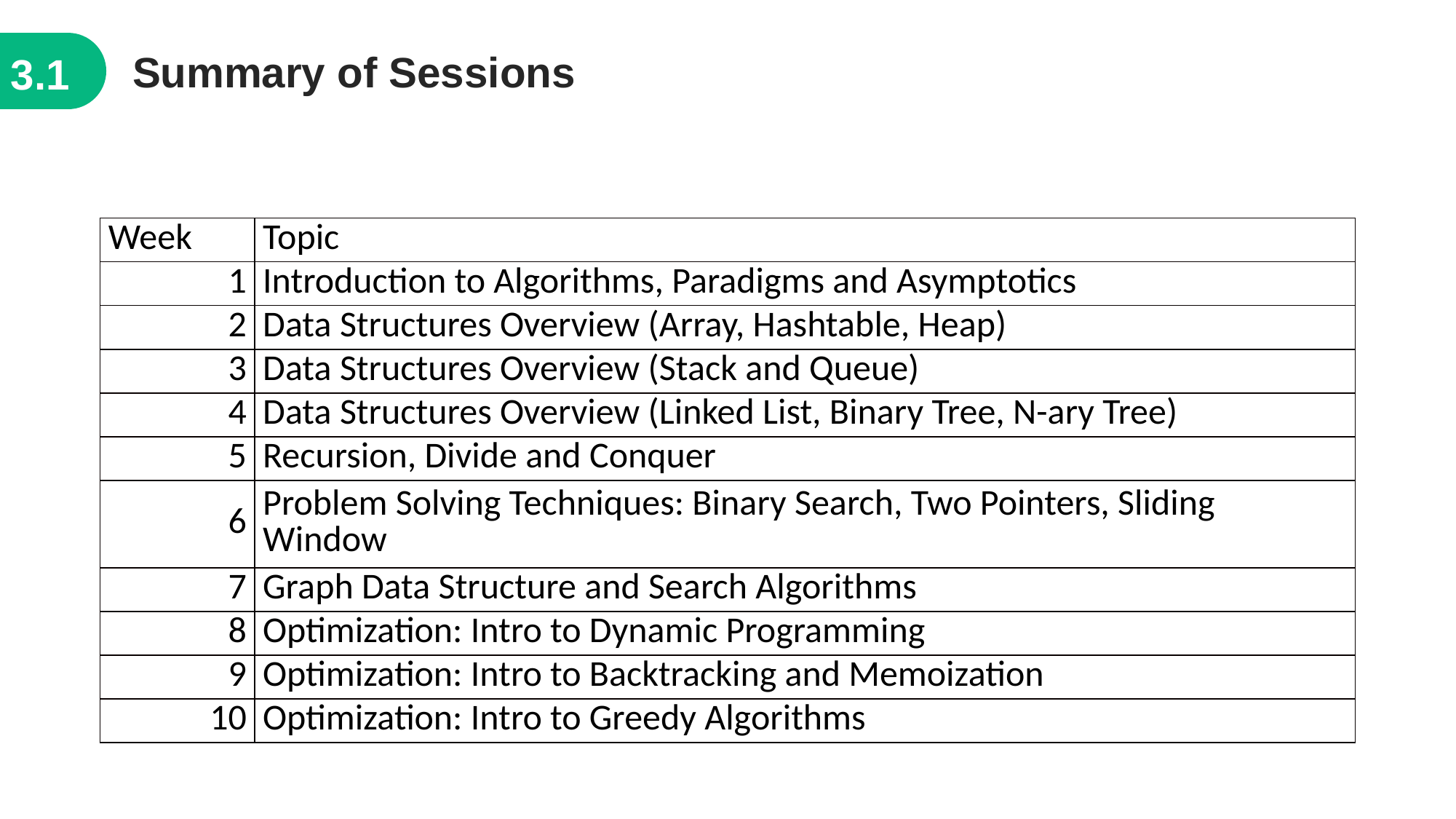

Summary of Sessions
3.1
| Week | Topic |
| --- | --- |
| 1 | Introduction to Algorithms, Paradigms and Asymptotics |
| 2 | Data Structures Overview (Array, Hashtable, Heap) |
| 3 | Data Structures Overview (Stack and Queue) |
| 4 | Data Structures Overview (Linked List, Binary Tree, N-ary Tree) |
| 5 | Recursion, Divide and Conquer |
| 6 | Problem Solving Techniques: Binary Search, Two Pointers, Sliding Window |
| 7 | Graph Data Structure and Search Algorithms |
| 8 | Optimization: Intro to Dynamic Programming |
| 9 | Optimization: Intro to Backtracking and Memoization |
| 10 | Optimization: Intro to Greedy Algorithms |